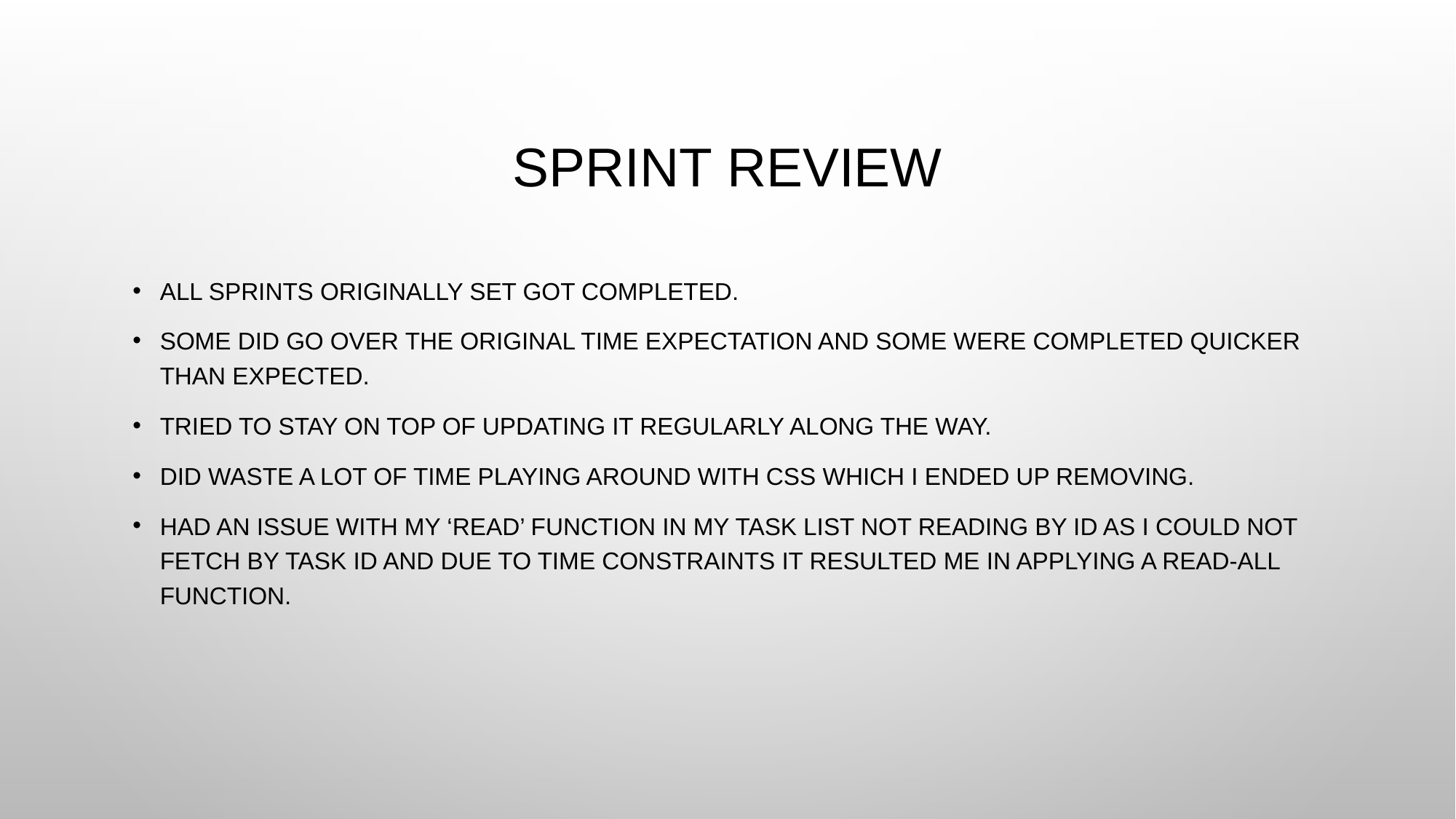

# Sprint Review
All sprints originally set got completed.
Some did go over the original time expectation and some were completed quicker than expected.
Tried to stay on top of updating it regularly along the way.
Did waste a lot of time playing around with CSS which I ended up removing.
Had an issue with my ‘read’ function in my task list not reading by id as I could not fetch by task id and Due to time constraints it resulted me in applying a read-all function.